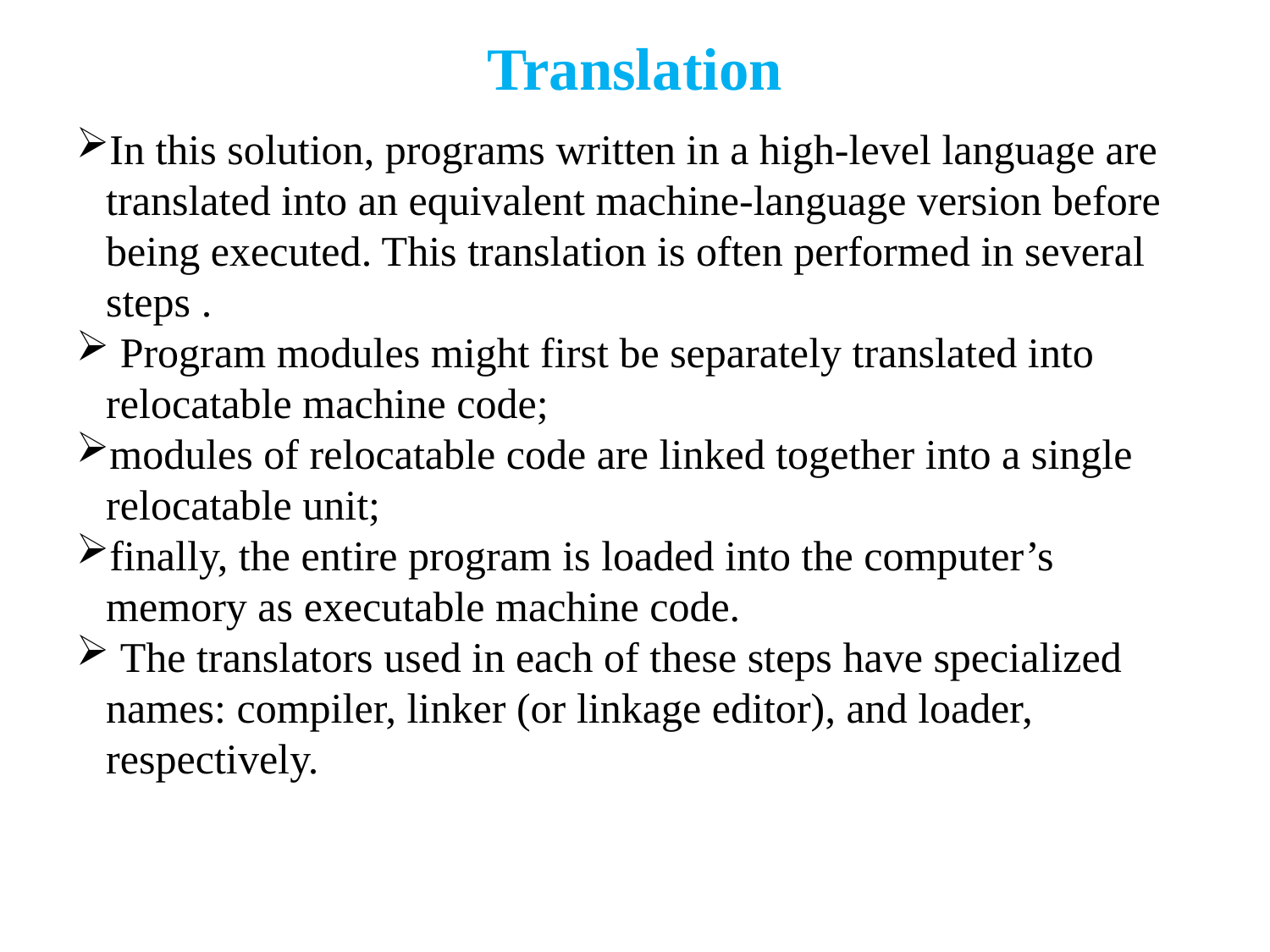

Translation
In this solution, programs written in a high-level language are translated into an equivalent machine-language version before being executed. This translation is often performed in several steps .
 Program modules might first be separately translated into relocatable machine code;
modules of relocatable code are linked together into a single relocatable unit;
finally, the entire program is loaded into the computer’s memory as executable machine code.
 The translators used in each of these steps have specialized names: compiler, linker (or linkage editor), and loader, respectively.